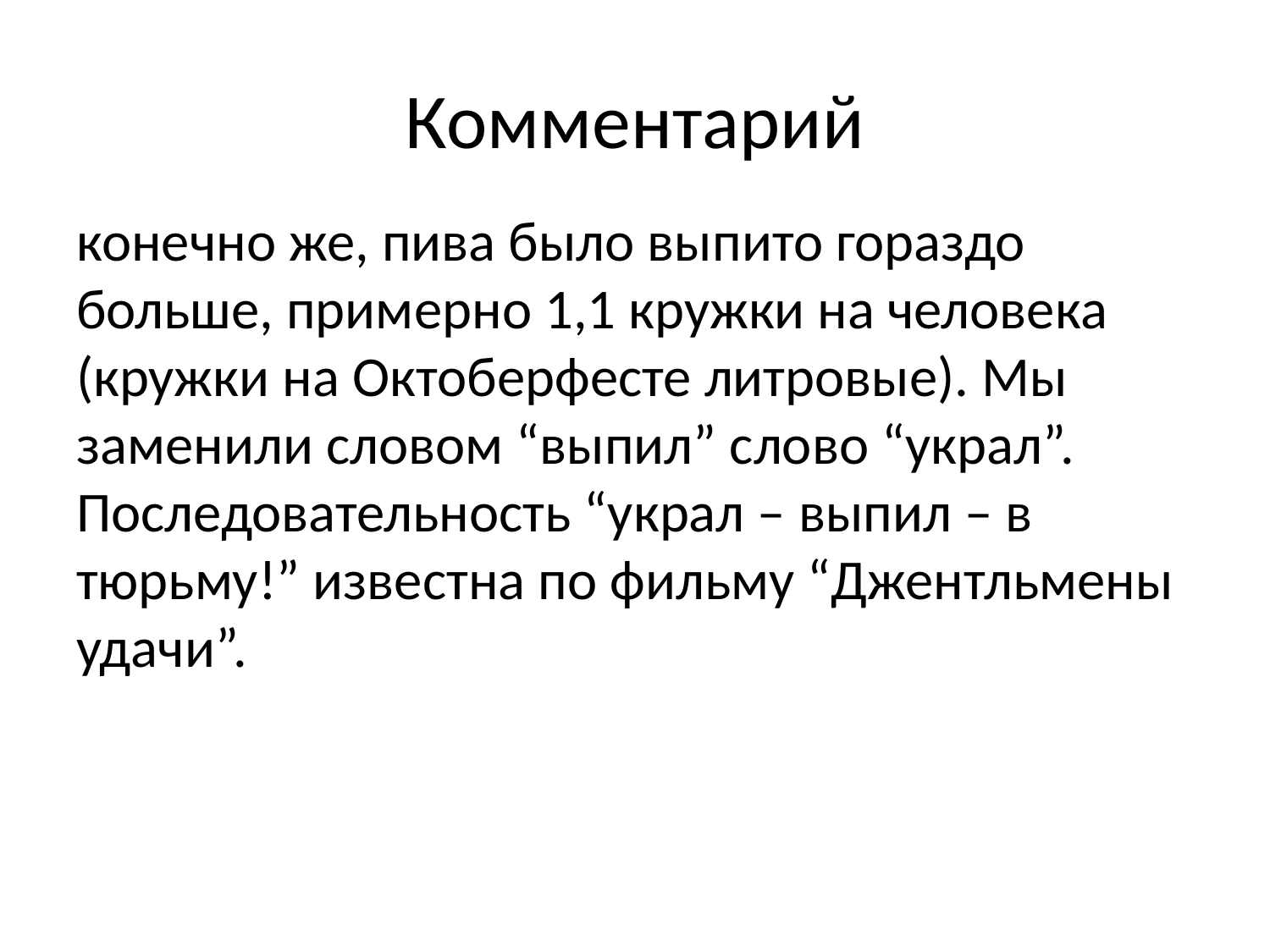

# Комментарий
конечно же, пива было выпито гораздо больше, примерно 1,1 кружки на человека (кружки на Октоберфесте литровые). Мы заменили словом “выпил” слово “украл”. Последовательность “украл – выпил – в тюрьму!” известна по фильму “Джентльмены удачи”.